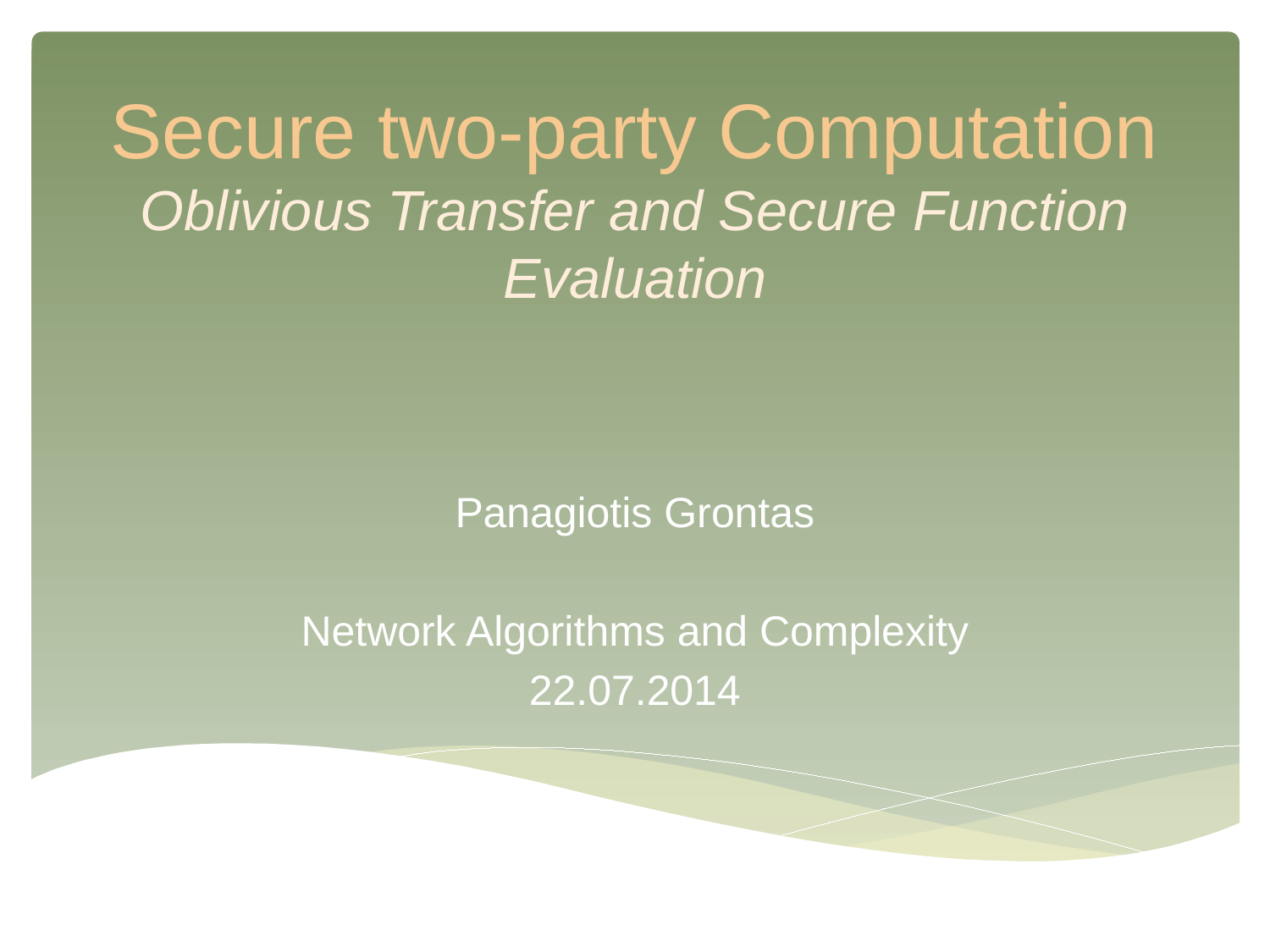

# Secure two-party Computation Oblivious Transfer and Secure Function Evaluation

Panagiotis Grontas

Network Algorithms and Complexity
22.07.2014